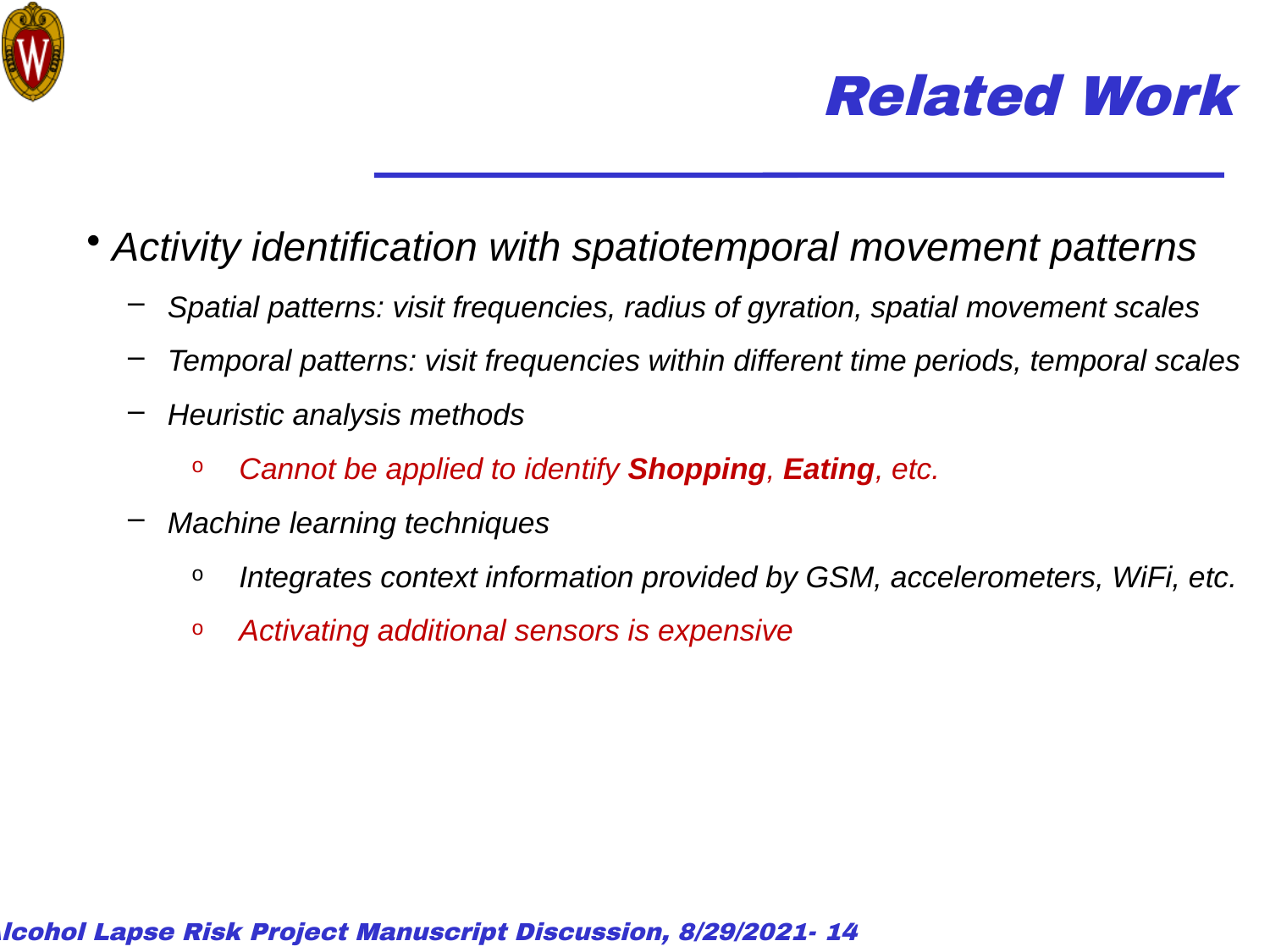

# Related Work
Activity identification with spatiotemporal movement patterns
Spatial patterns: visit frequencies, radius of gyration, spatial movement scales
Temporal patterns: visit frequencies within different time periods, temporal scales
Heuristic analysis methods
Cannot be applied to identify Shopping, Eating, etc.
Machine learning techniques
Integrates context information provided by GSM, accelerometers, WiFi, etc.
Activating additional sensors is expensive